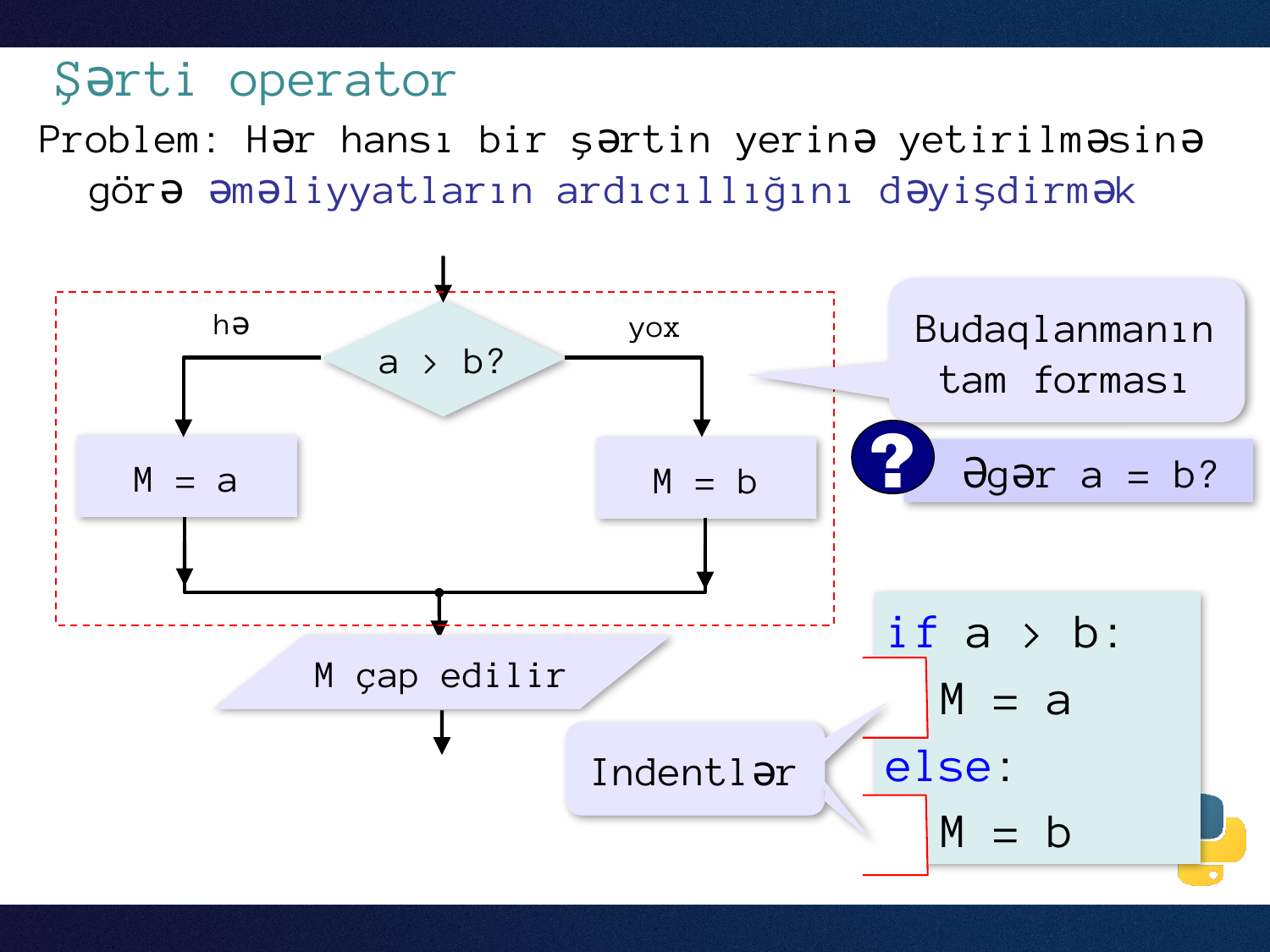

# Şərti operator
Problem: Hər hansı bir şərtin yerinə yetirilməsinə görə əməliyyatların ardıcıllığını dəyişdirmək

hə
yox
a > b?

M = a
M = b

M çap edilir

Budaqlanmanın tam forması

?
  Əgər a = b?
if a > b:
  M = a
else:
  M = b

Indentlər